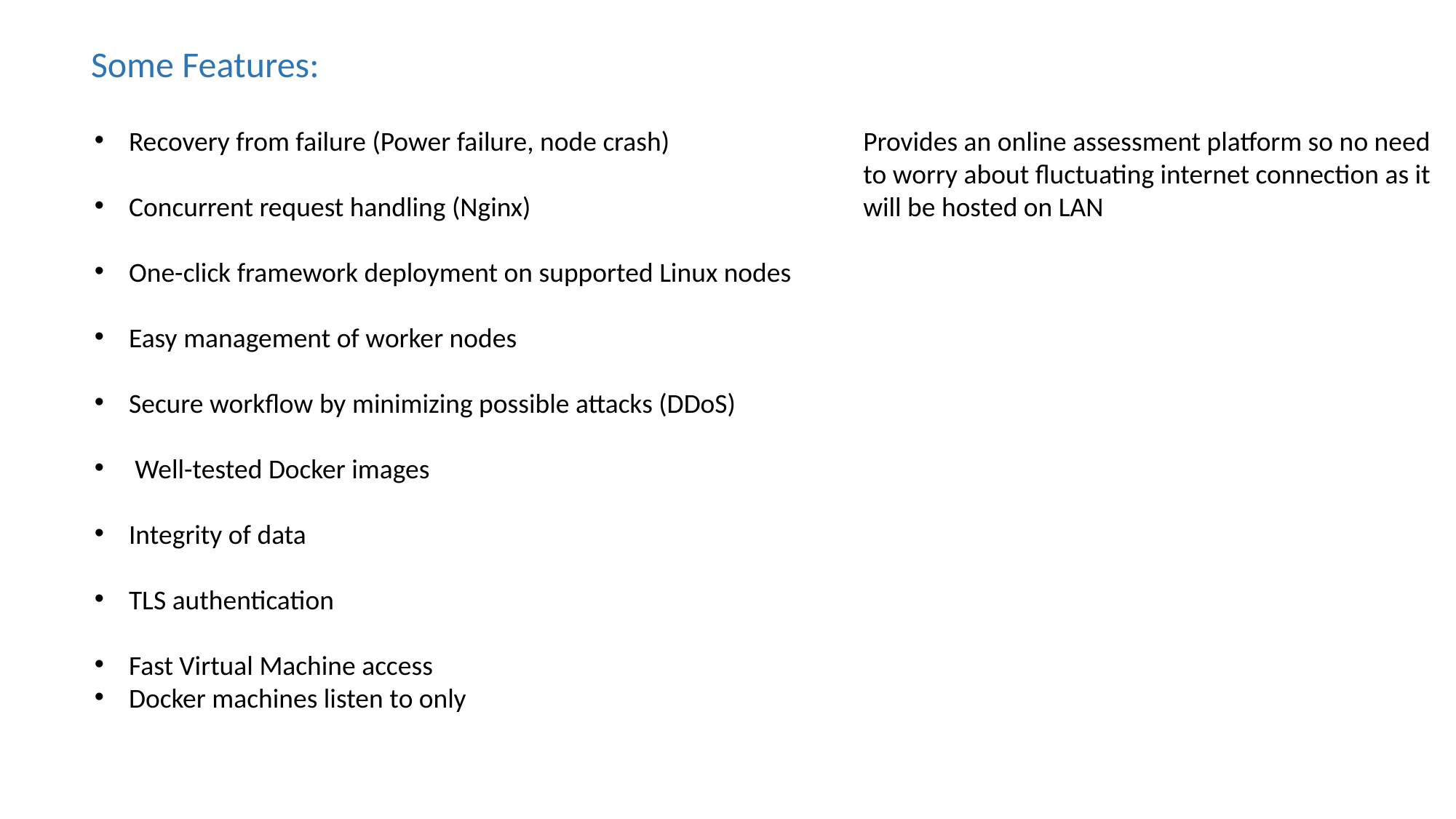

Some Features:
Recovery from failure (Power failure, node crash)

Concurrent request handling (Nginx)

One-click framework deployment on supported Linux nodes

Easy management of worker nodes

Secure workflow by minimizing possible attacks (DDoS)

 Well-tested Docker images

Integrity of data

TLS authentication

Fast Virtual Machine access
Docker machines listen to only
Provides an online assessment platform so no need to worry about fluctuating internet connection as it will be hosted on LAN